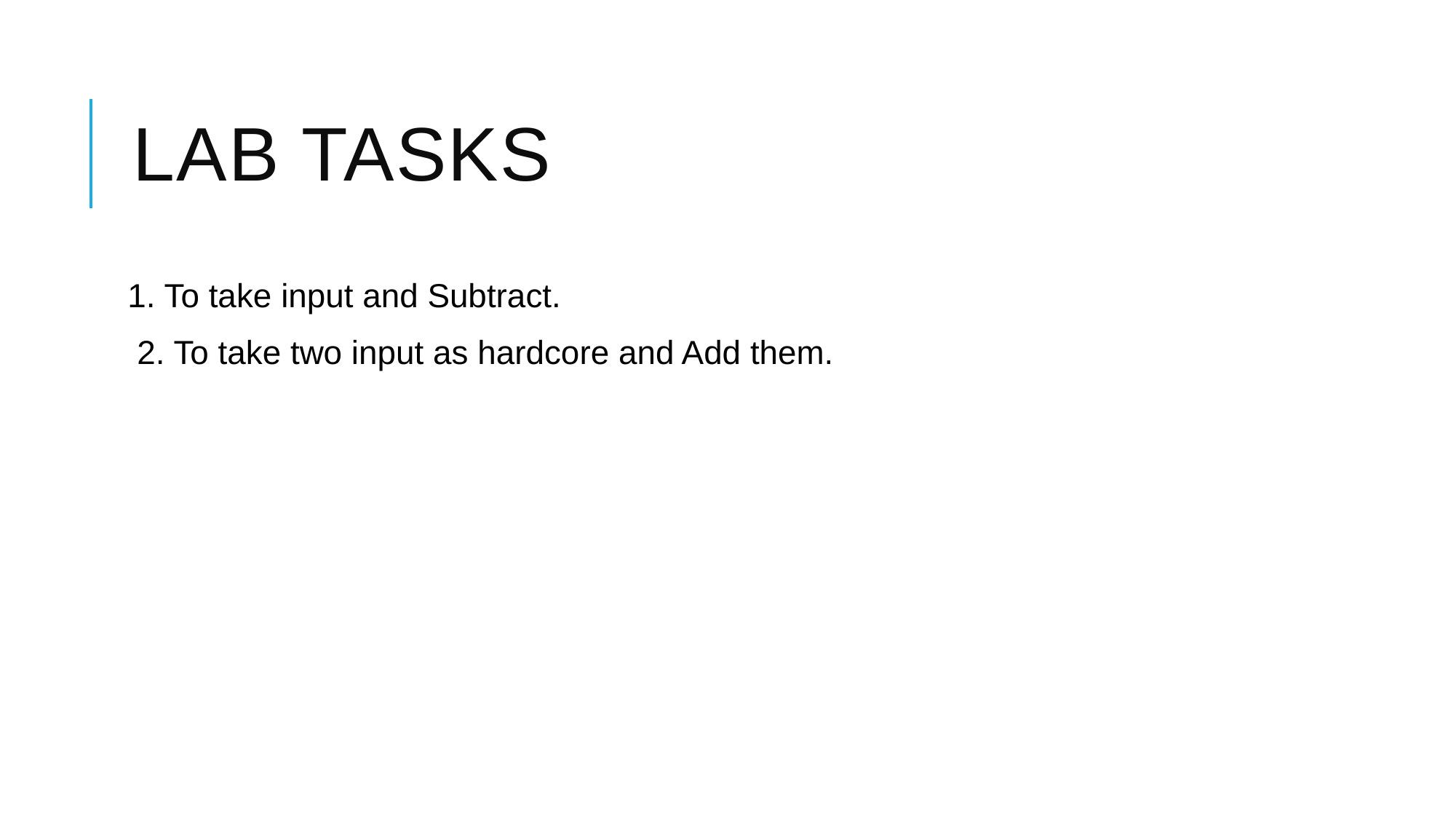

# LAB TASKS
1. To take input and Subtract.
 2. To take two input as hardcore and Add them.